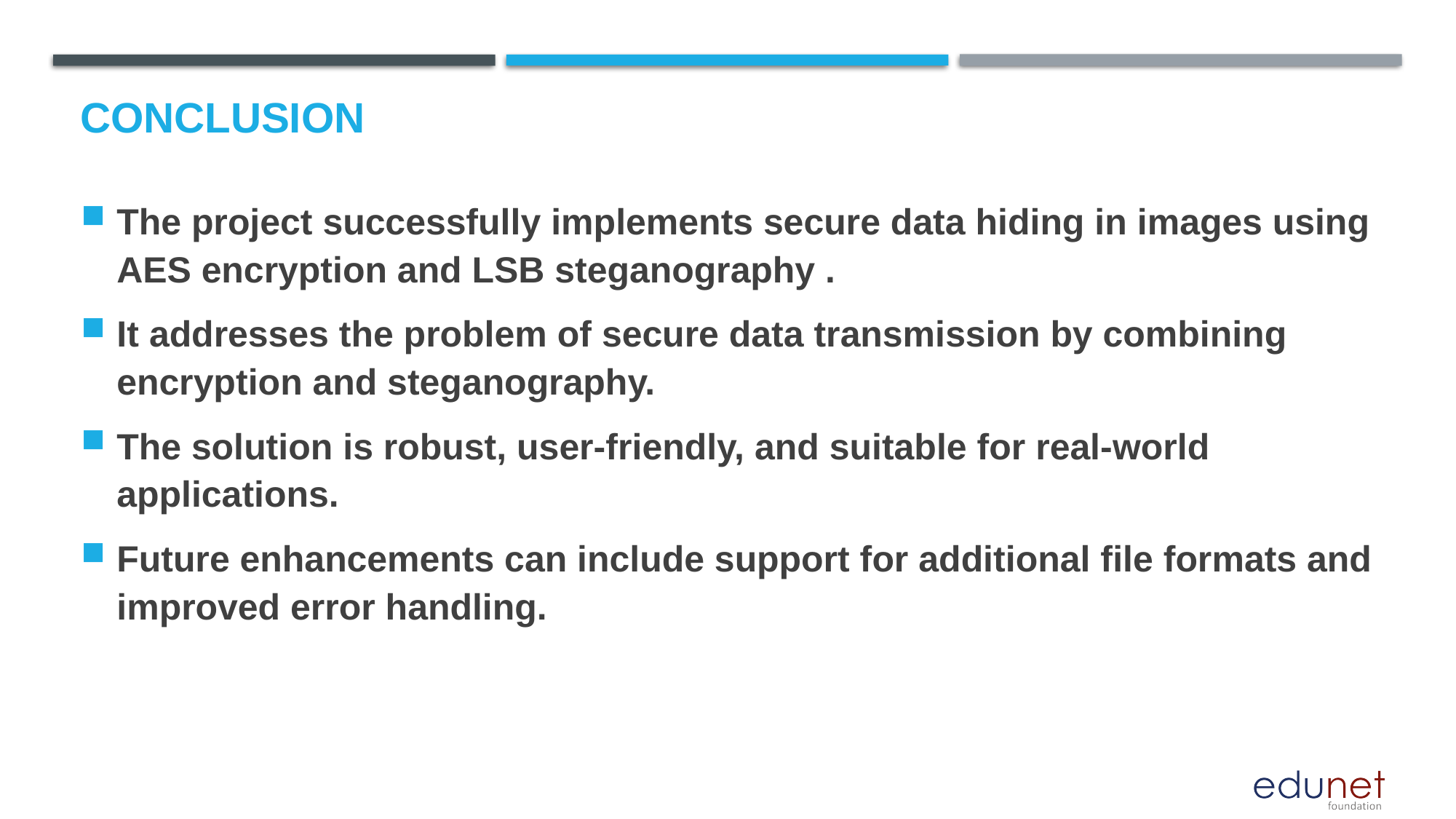

# Conclusion
The project successfully implements secure data hiding in images using AES encryption and LSB steganography .
It addresses the problem of secure data transmission by combining encryption and steganography.
The solution is robust, user-friendly, and suitable for real-world applications.
Future enhancements can include support for additional file formats and improved error handling.